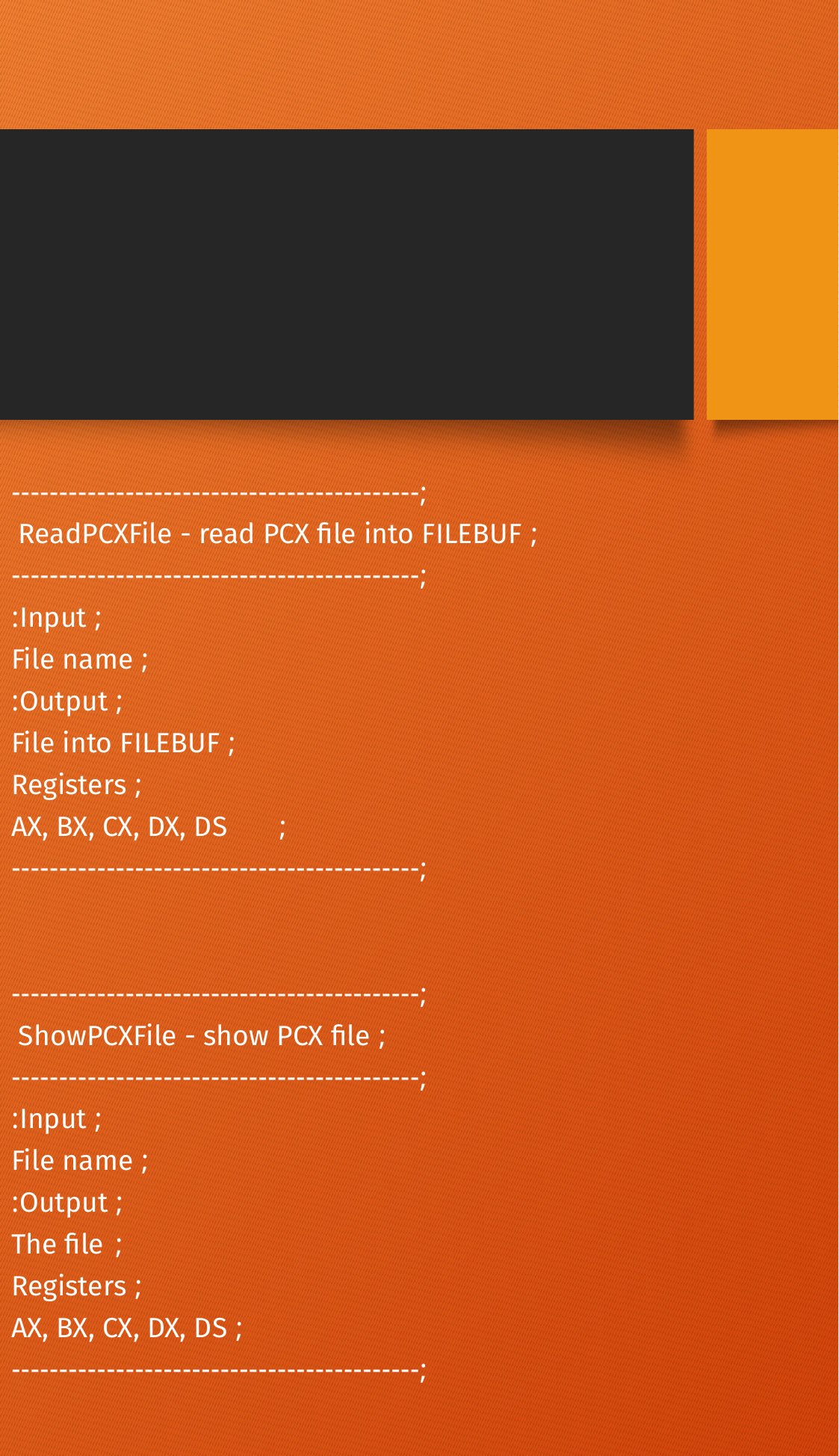

;-------------------------------------------
; ReadPCXFile - read PCX file into FILEBUF
;-------------------------------------------
; Input:
; 	File name
; Output:
; 	File into FILEBUF
; Registers
;       AX, BX, CX, DX, DS
;-------------------------------------------

;-------------------------------------------
; ShowPCXFile - show PCX file
;-------------------------------------------
; Input:
; 	File name
; Output:
; 	The file
; Registers
;	 AX, BX, CX, DX, DS
;-------------------------------------------